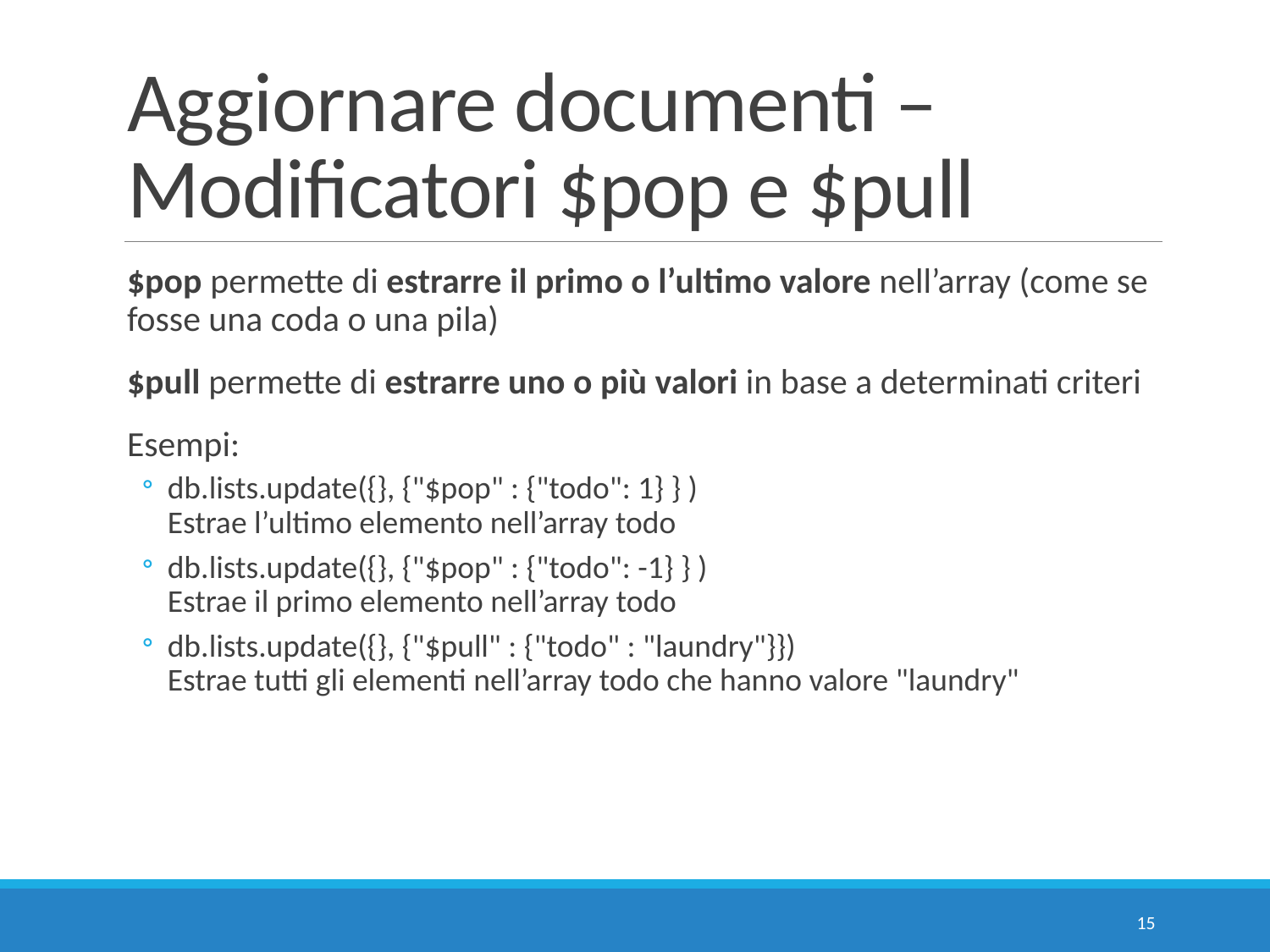

# Aggiornare documenti – Modificatori $pop e $pull
$pop permette di estrarre il primo o l’ultimo valore nell’array (come se fosse una coda o una pila)
$pull permette di estrarre uno o più valori in base a determinati criteri
Esempi:
db.lists.update({}, {"$pop" : {"todo": 1} } )
Estrae l’ultimo elemento nell’array todo
db.lists.update({}, {"$pop" : {"todo": -1} } )
Estrae il primo elemento nell’array todo
db.lists.update({}, {"$pull" : {"todo" : "laundry"}})
Estrae tutti gli elementi nell’array todo che hanno valore "laundry"

15